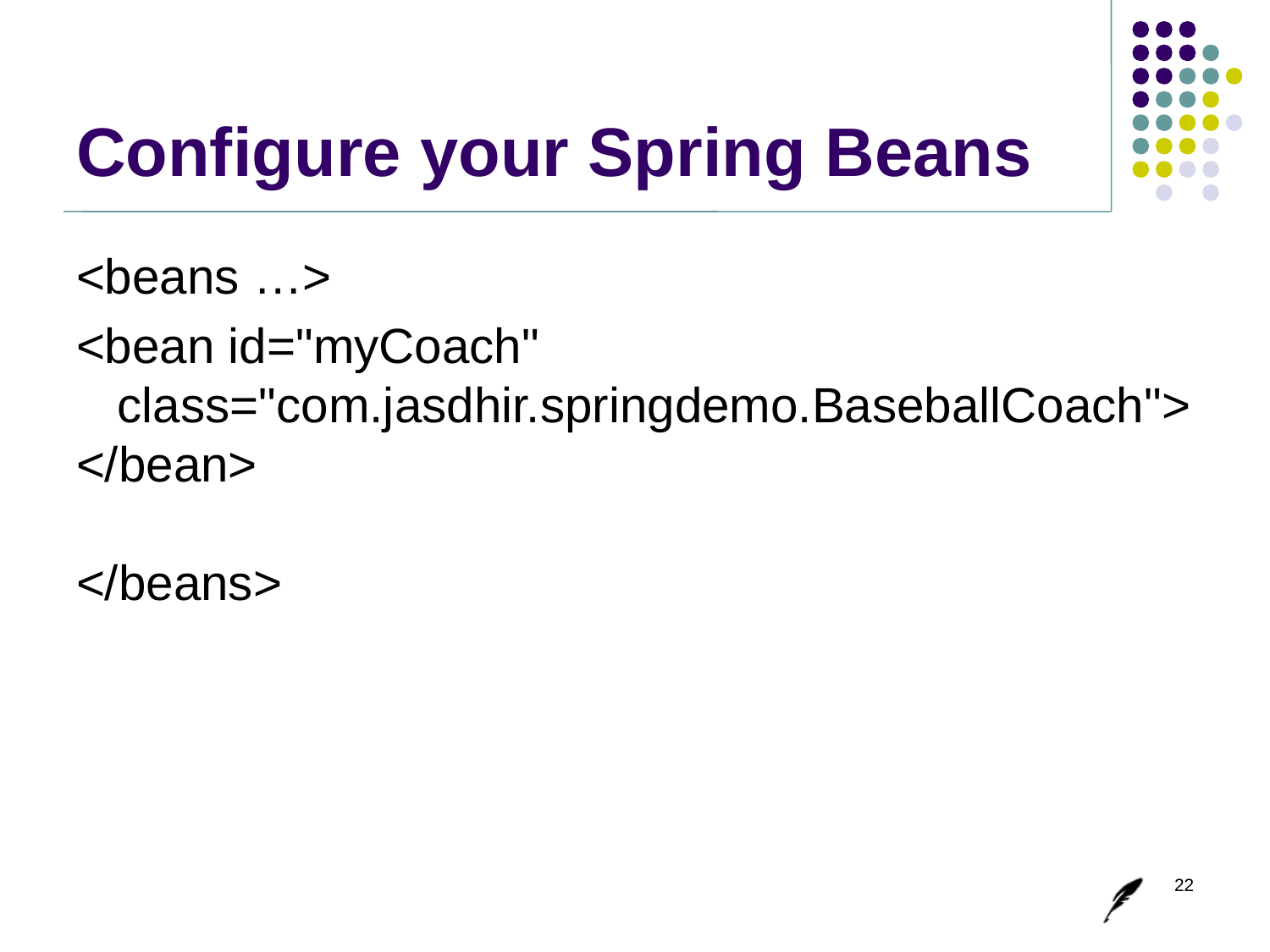

# Configure your Spring Beans
<beans …>
<bean id="myCoach"
   class="com.jasdhir.springdemo.BaseballCoach">
</bean>
</beans>
22